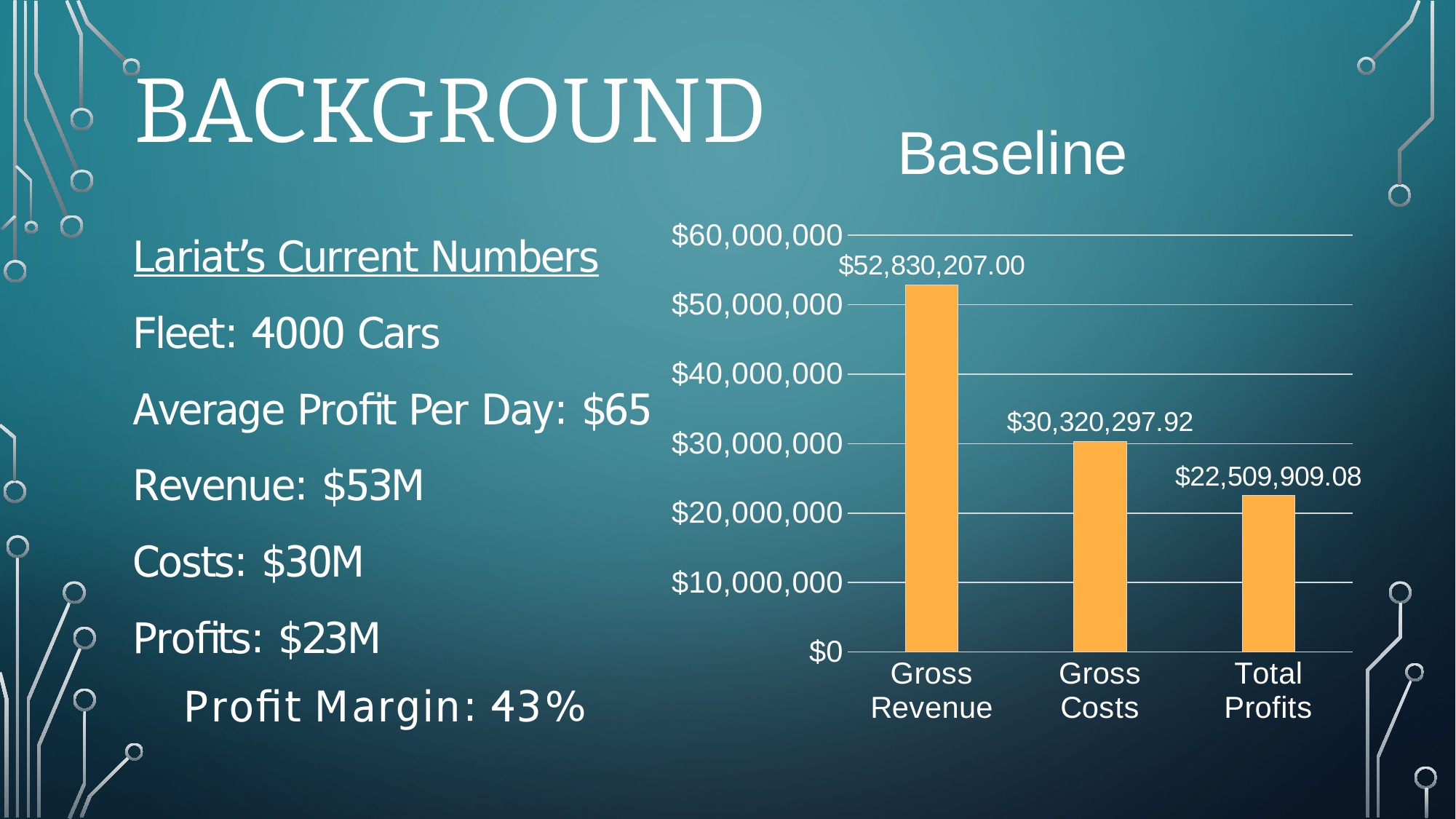

# BACKGROUND

### Chart: Baseline

| Category | Baseline |
|---|---|
| Gross Revenue | 52830207.0 |
| Gross Costs | 30320297.92 |
| Total Profits | 22509909.08000007 |
Lariat’s Current Numbers
Fleet: 4000 Cars
Average Profit Per Day: $65
Revenue: $53M
Costs: $30M
Profits: $23M
Profit Margin: 43%